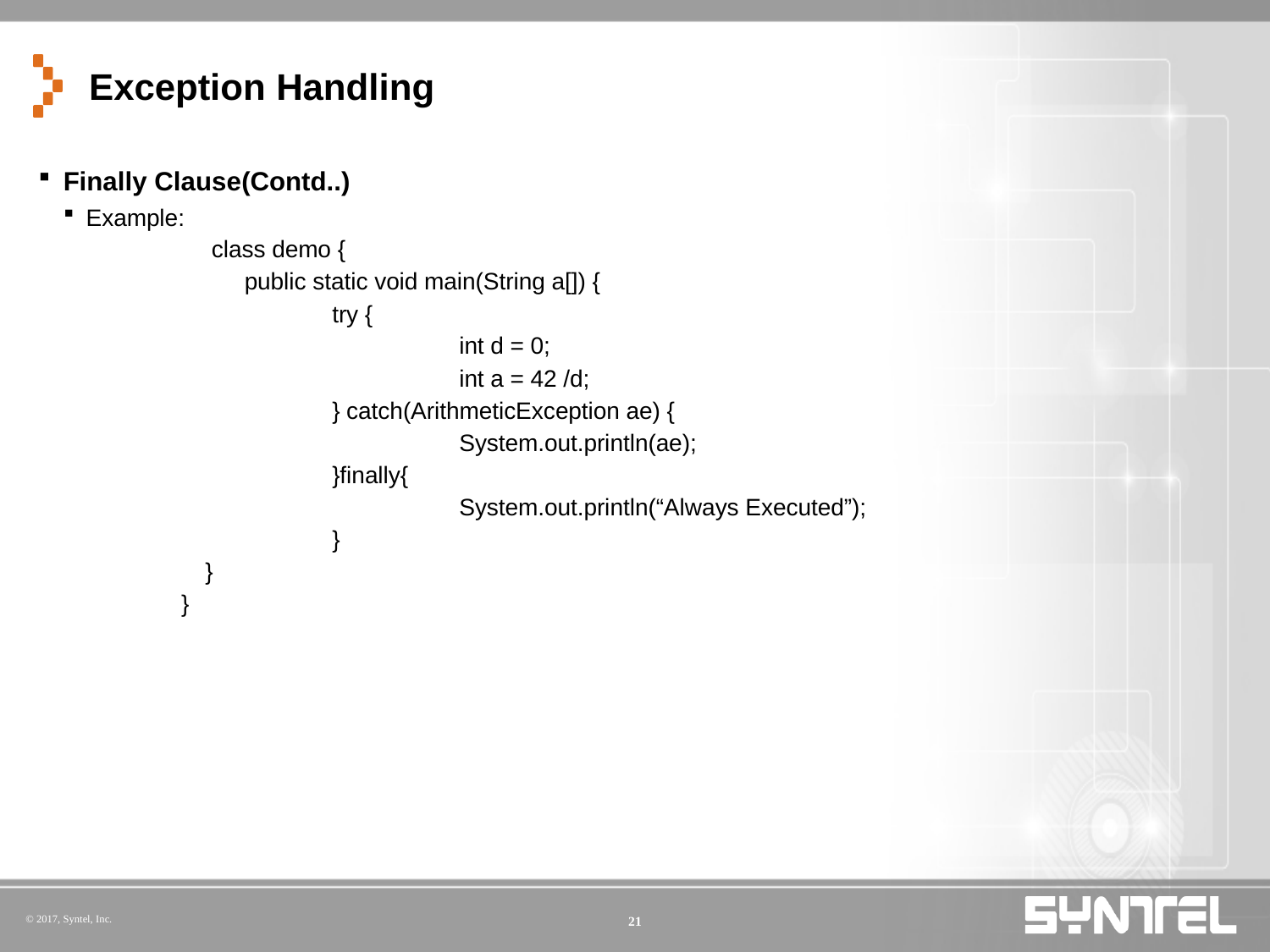

# Exception Handling
Finally Clause(Contd..)
Example:
	 class demo {
 	      public static void main(String a[]) {
		try {
   			int d = 0;
   			int a = 42 /d;
  		} catch(ArithmeticException ae) {
	   		System.out.println(ae);
		}finally{
			System.out.println(“Always Executed”);
		}
 	}
}